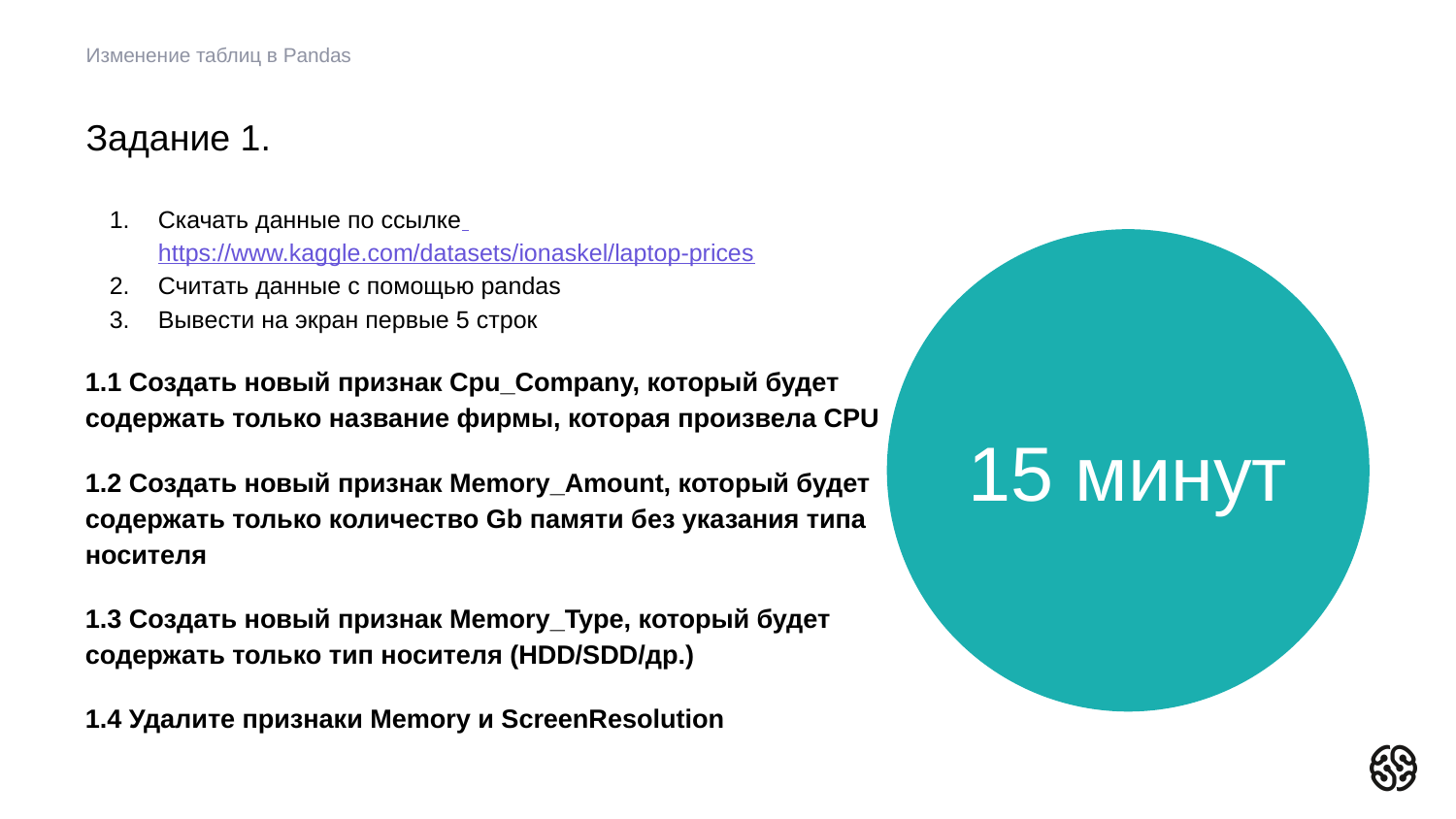

Изменение таблиц в Pandas
# Задание 1.
Скачать данные по ссылке https://www.kaggle.com/datasets/ionaskel/laptop-prices
Считать данные с помощью pandas
Вывести на экран первые 5 строк
1.1 Создать новый признак Cpu_Company, который будет содержать только название фирмы, которая произвела CPU
1.2 Создать новый признак Memory_Amount, который будет содержать только количество Gb памяти без указания типа носителя
1.3 Создать новый признак Memory_Type, который будет содержать только тип носителя (HDD/SDD/др.)
1.4 Удалите признаки Memory и ScreenResolution

15 минут